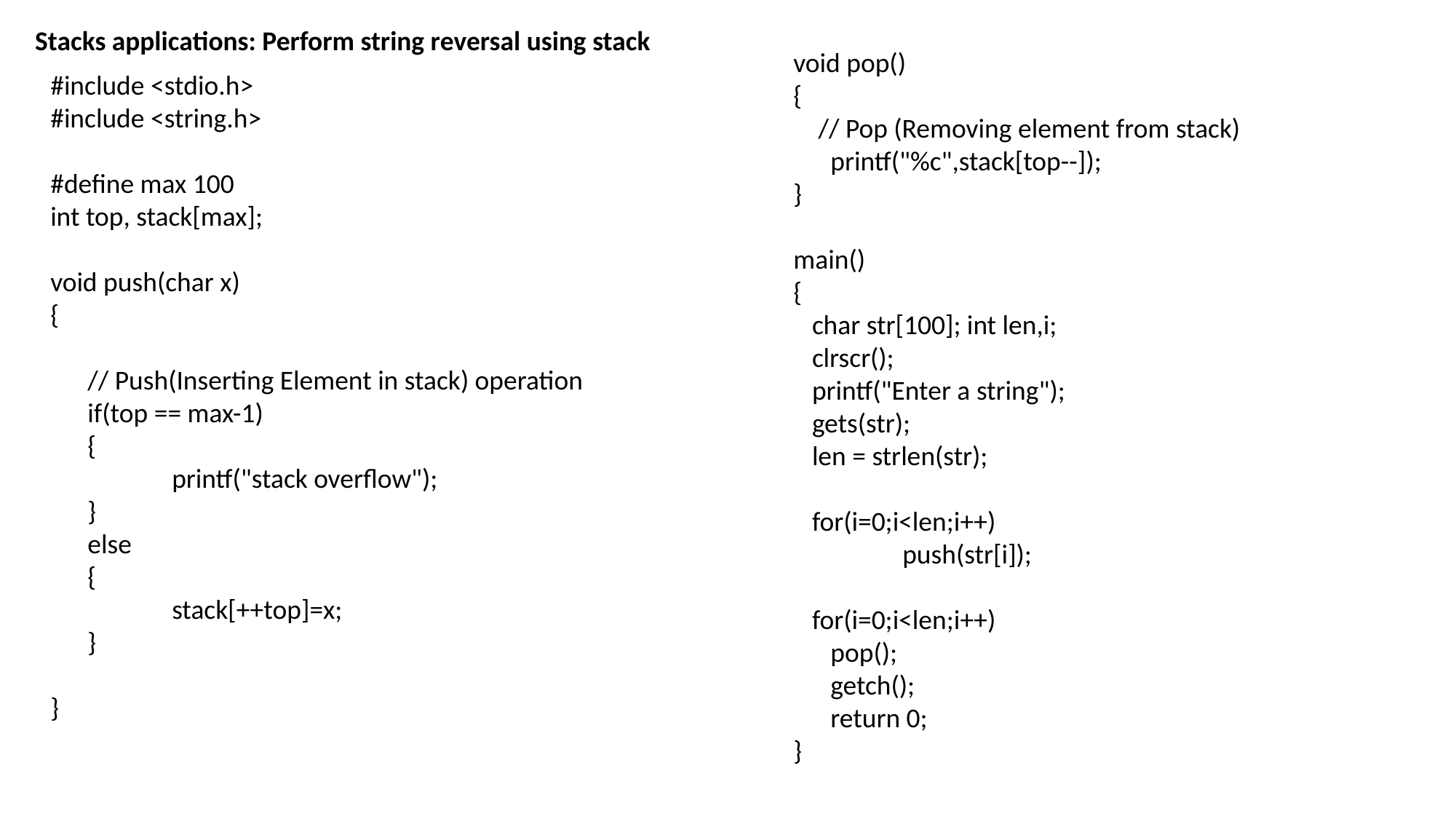

Stacks applications: Perform string reversal using stack
void pop()
{
    // Pop (Removing element from stack)
      printf("%c",stack[top--]);
}

main()
{
   char str[100]; int len,i;
   clrscr();
   printf("Enter a string");
   gets(str);
   len = strlen(str);

   for(i=0;i<len;i++)
	push(str[i]);

   for(i=0;i<len;i++)
      pop();
      getch();
      return 0;
}
#include <stdio.h>
#include <string.h>

#define max 100
int top, stack[max];

void push(char x)
{

      // Push(Inserting Element in stack) operation
      if(top == max-1)
      {
	  printf("stack overflow");
      }
      else
      {
	  stack[++top]=x;
      }

}